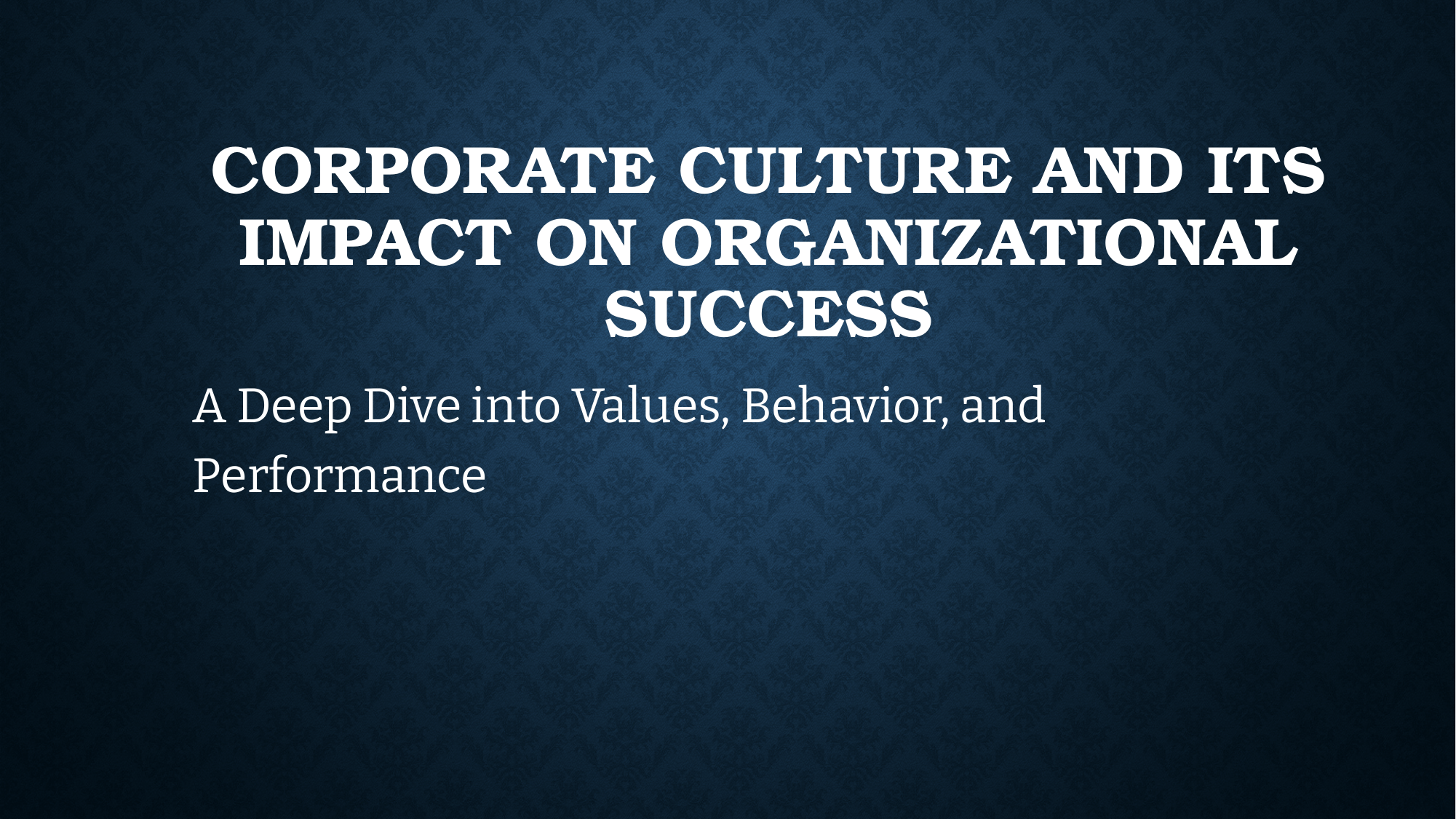

# Corporate Culture and Its Impact on Organizational Success
A Deep Dive into Values, Behavior, and Performance